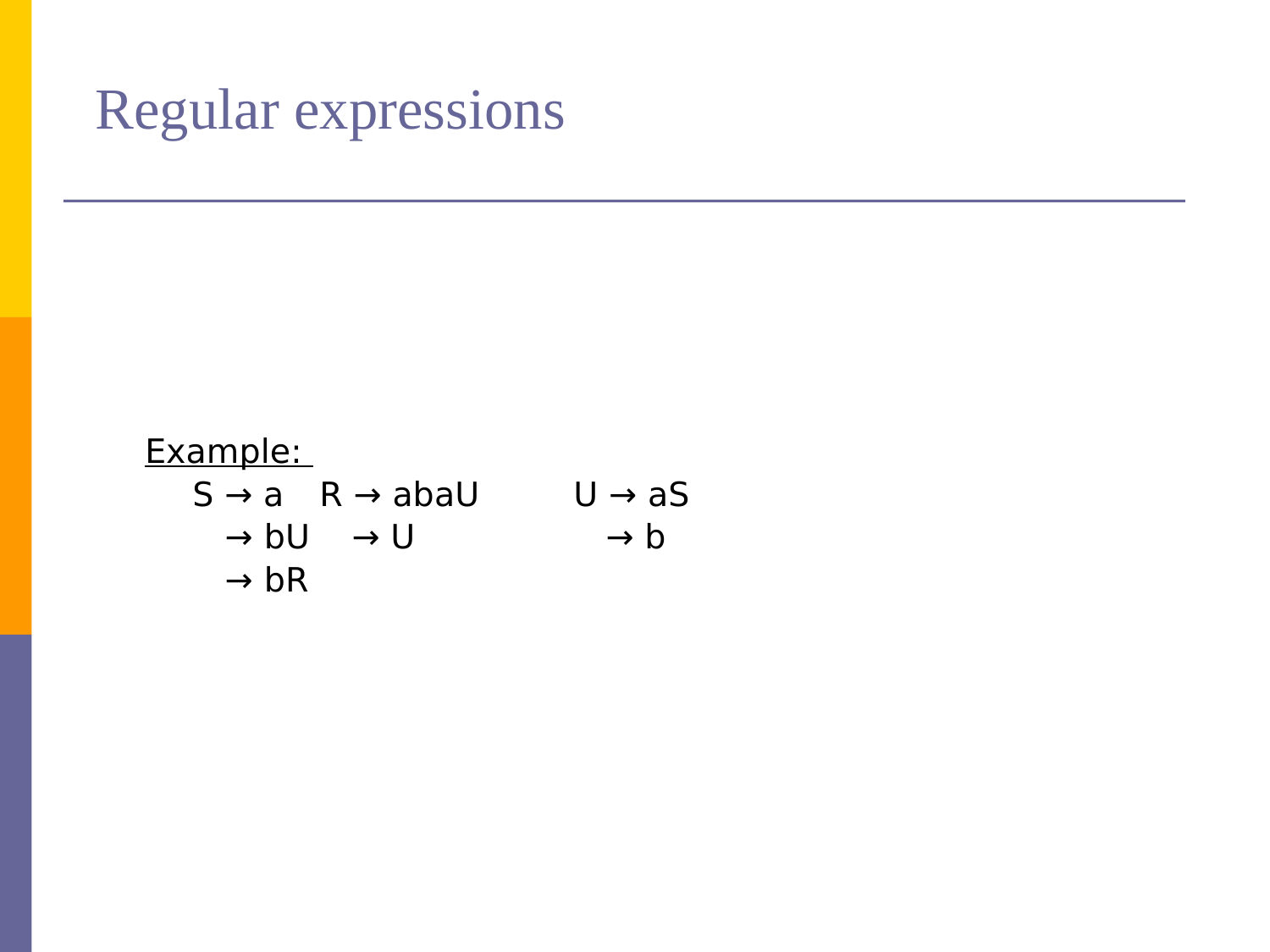

# Regular expressions
Example:
	S → a	R → abaU	U → aS
	   → bU	   → U	   	   → b
	   → bR